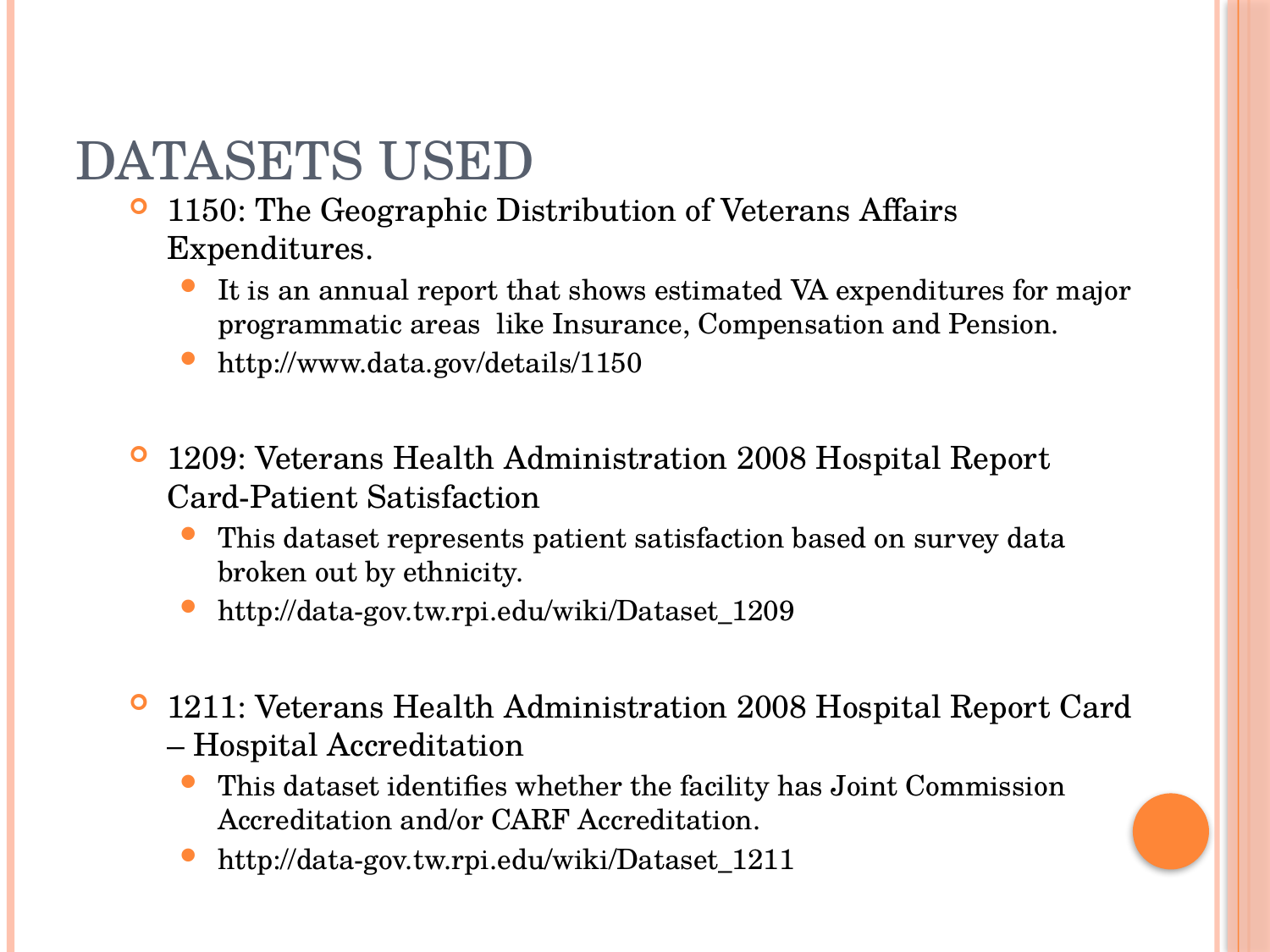

# Datasets Used
1150: The Geographic Distribution of Veterans Affairs Expenditures.
It is an annual report that shows estimated VA expenditures for major programmatic areas  like Insurance, Compensation and Pension.
http://www.data.gov/details/1150

1209: Veterans Health Administration 2008 Hospital Report Card-Patient Satisfaction
This dataset represents patient satisfaction based on survey data broken out by ethnicity.
http://data-gov.tw.rpi.edu/wiki/Dataset_1209

1211: Veterans Health Administration 2008 Hospital Report Card – Hospital Accreditation
This dataset identifies whether the facility has Joint Commission Accreditation and/or CARF Accreditation.
http://data-gov.tw.rpi.edu/wiki/Dataset_1211